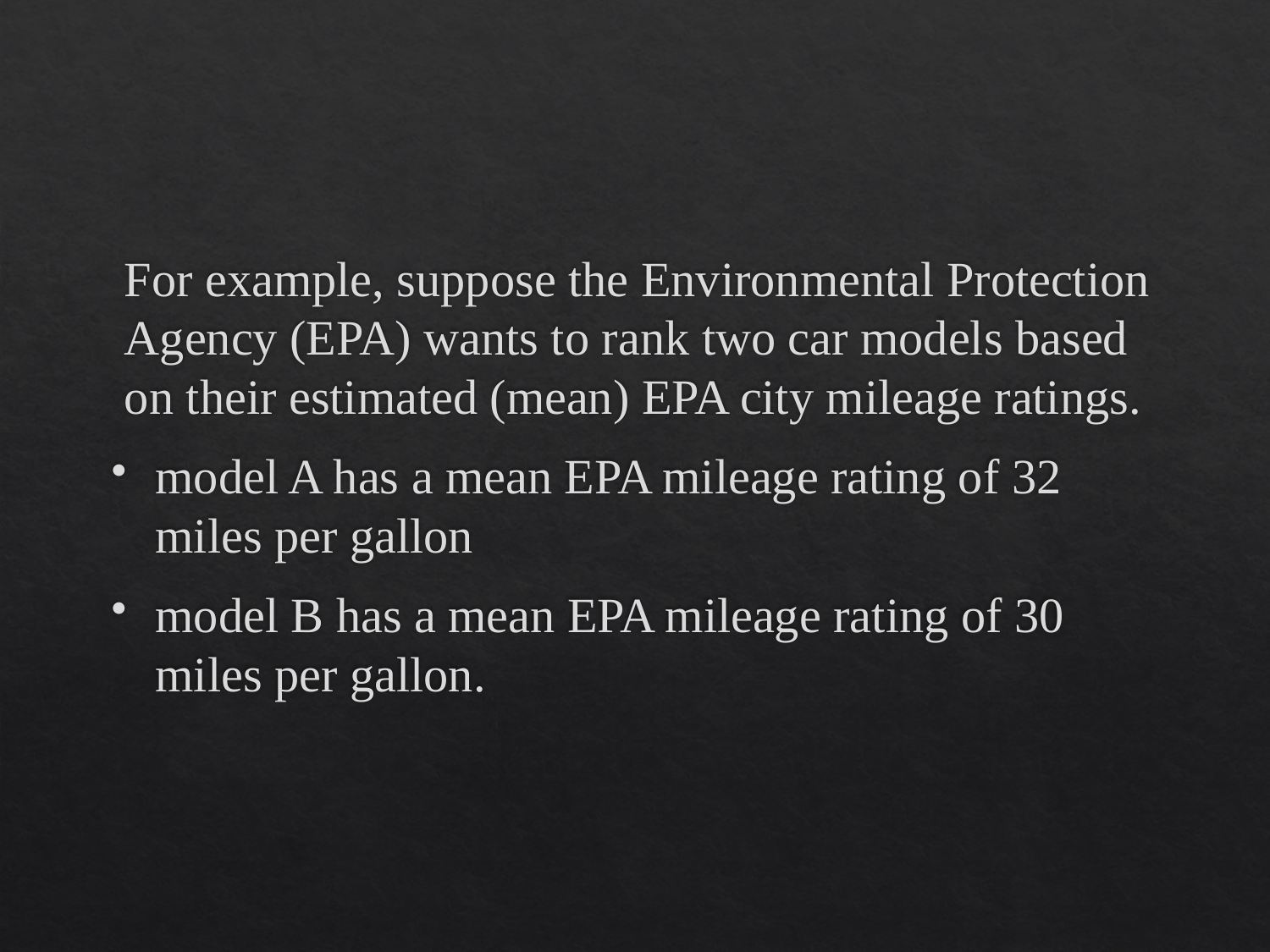

#
For example, suppose the Environmental Protection Agency (EPA) wants to rank two car models based on their estimated (mean) EPA city mileage ratings.
model A has a mean EPA mileage rating of 32 miles per gallon
model B has a mean EPA mileage rating of 30 miles per gallon.